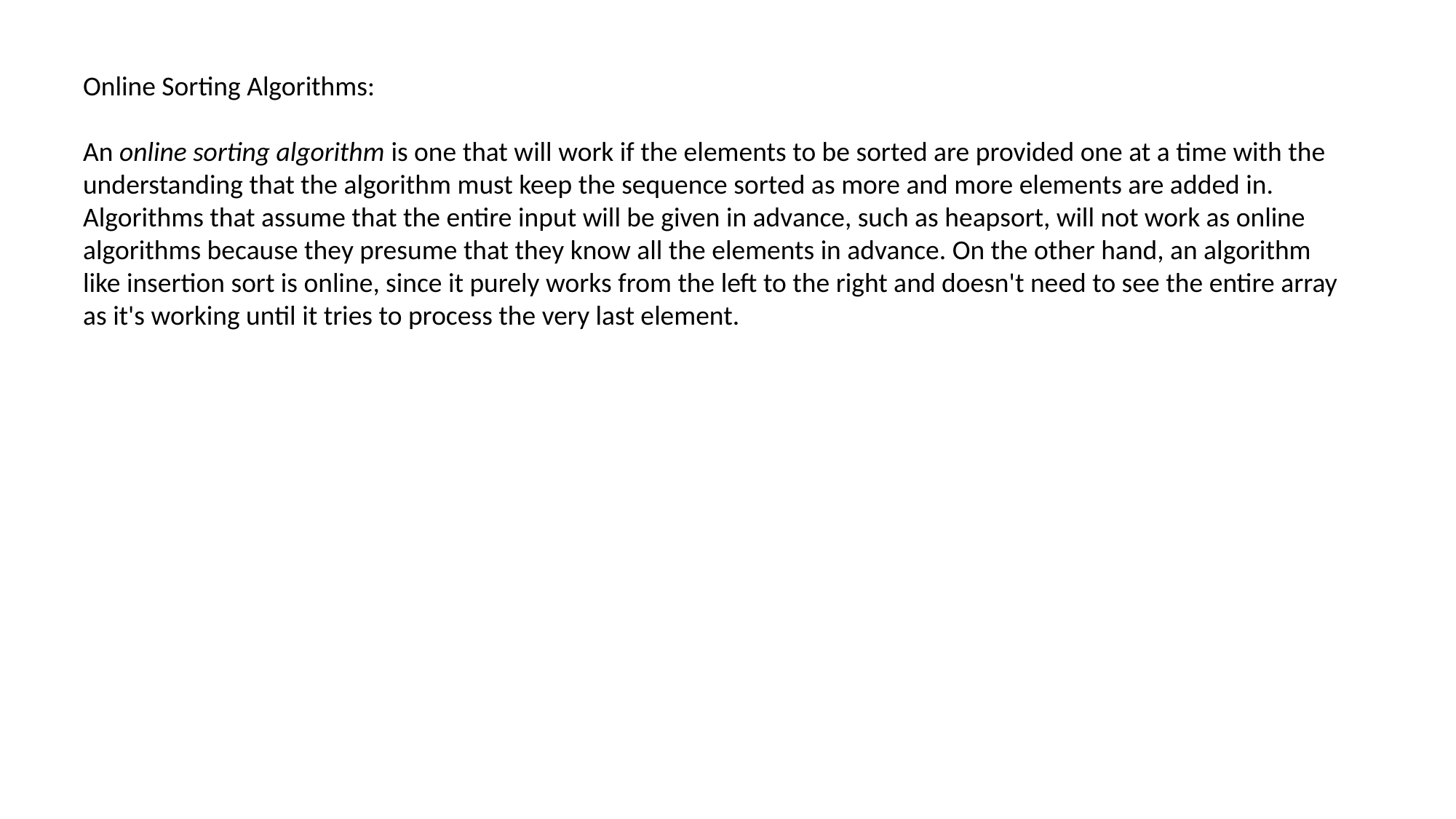

Online Sorting Algorithms:

An online sorting algorithm is one that will work if the elements to be sorted are provided one at a time with the understanding that the algorithm must keep the sequence sorted as more and more elements are added in. Algorithms that assume that the entire input will be given in advance, such as heapsort, will not work as online algorithms because they presume that they know all the elements in advance. On the other hand, an algorithm like insertion sort is online, since it purely works from the left to the right and doesn't need to see the entire array as it's working until it tries to process the very last element.